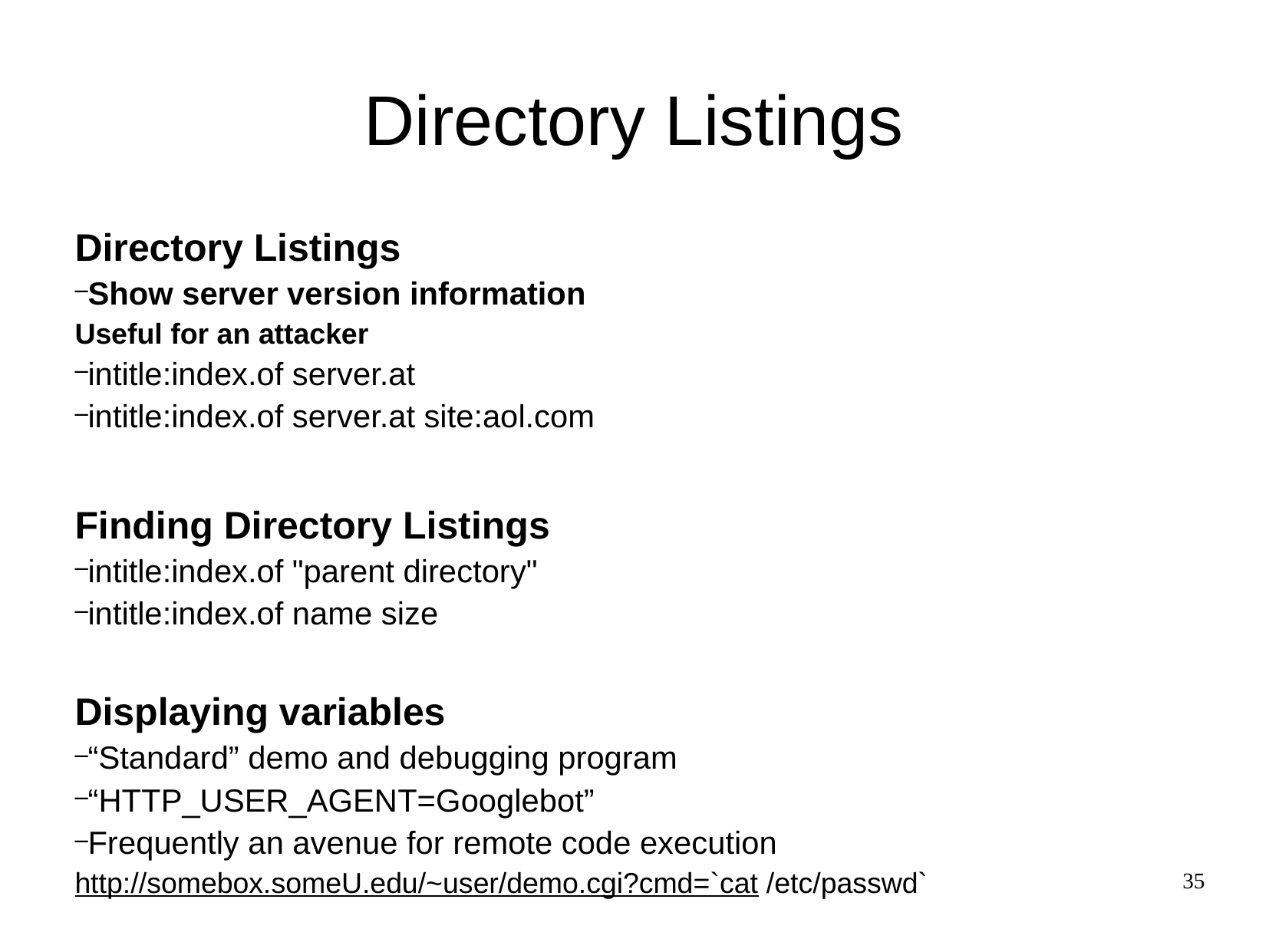

Directory Listings
Directory Listings
Show server version information
Useful for an attacker
intitle:index.of server.at
intitle:index.of server.at site:aol.com

Finding Directory Listings
intitle:index.of "parent directory"
intitle:index.of name size

Displaying variables
“Standard” demo and debugging program
“HTTP_USER_AGENT=Googlebot”
Frequently an avenue for remote code execution
http://somebox.someU.edu/~user/demo.cgi?cmd=`cat /etc/passwd`
35